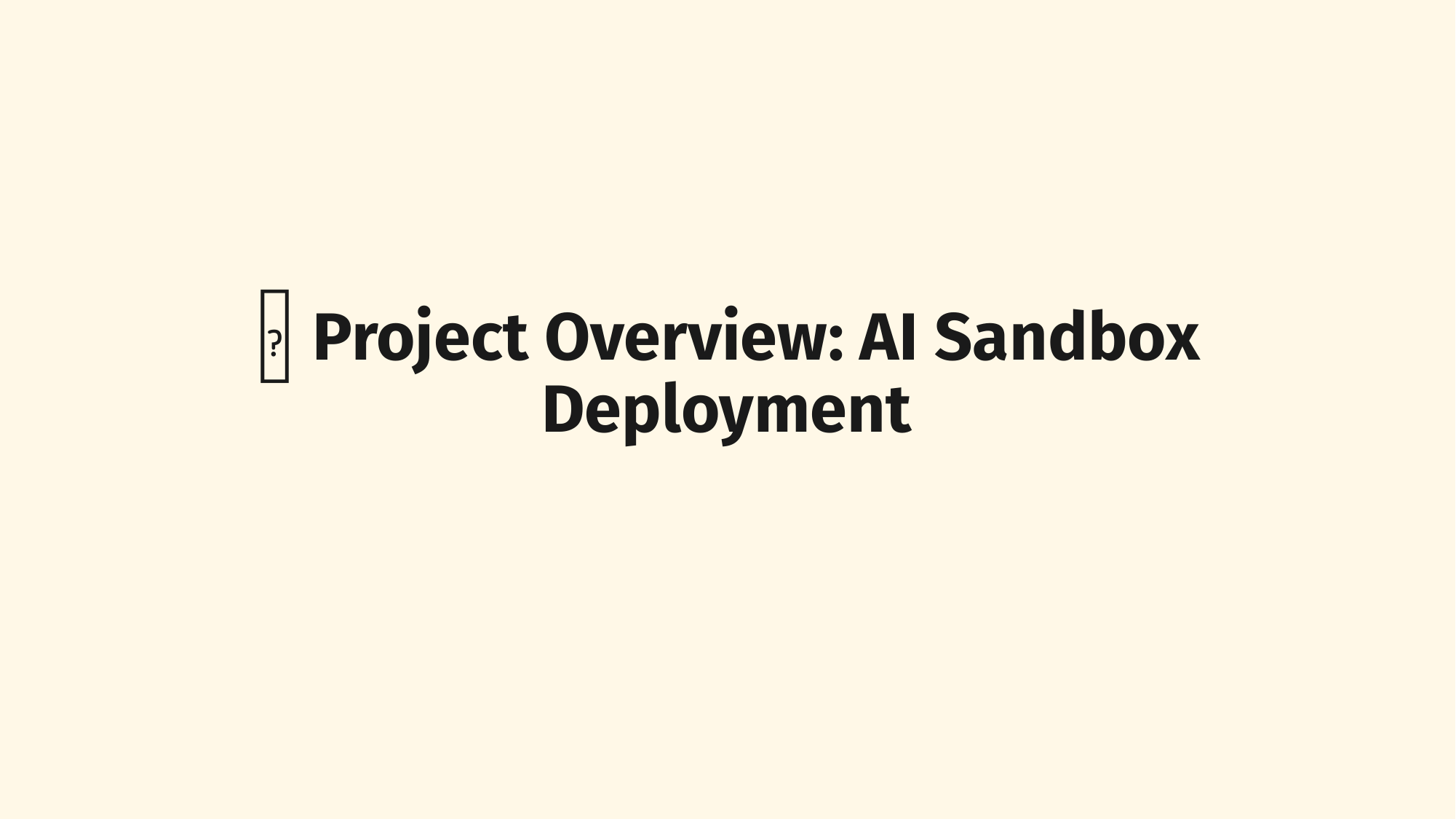

# 🧭 Project Overview: AI Sandbox Deployment